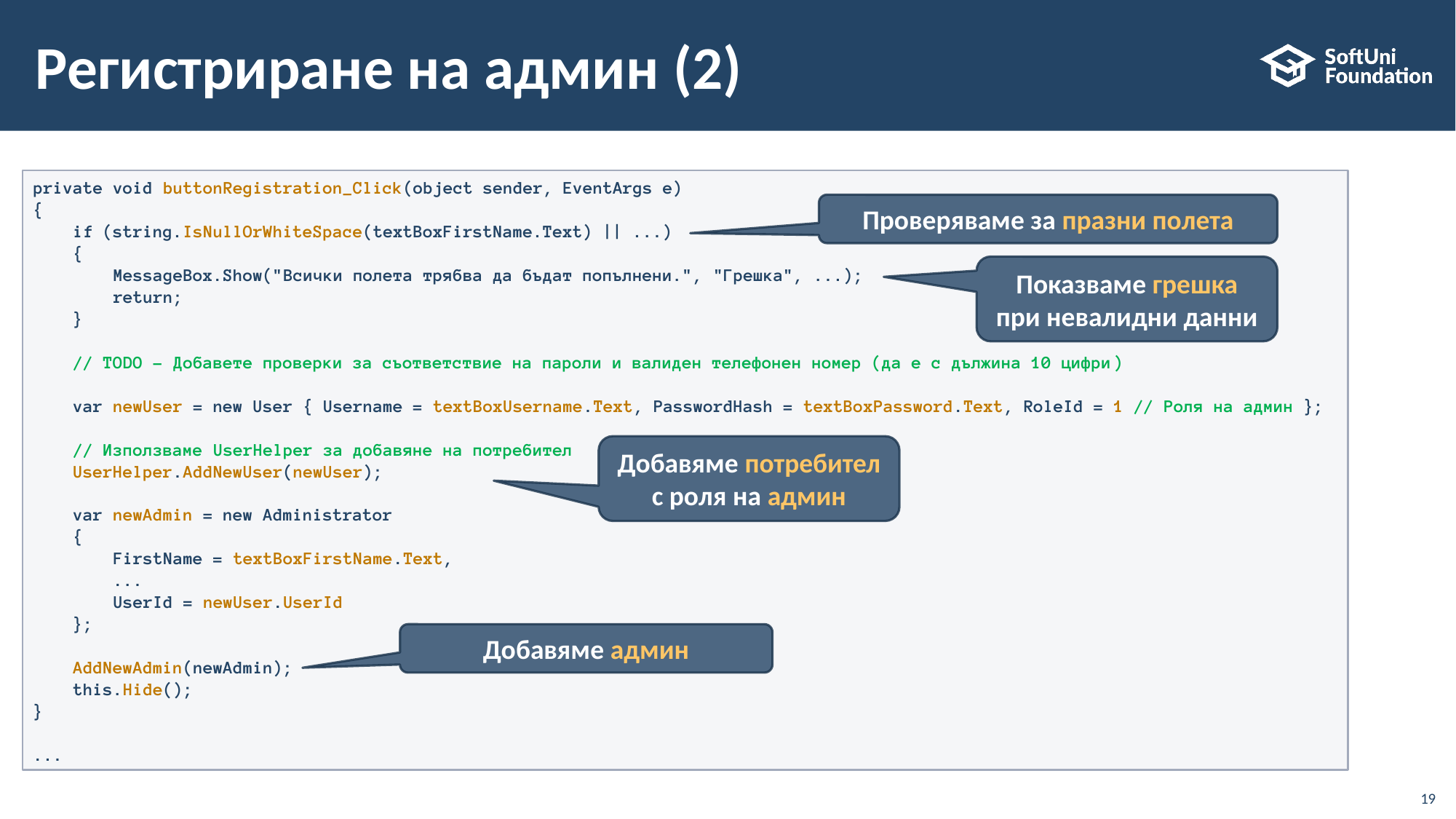

# Регистриране на админ (2)
private void buttonRegistration_Click(object sender, EventArgs e)
{
    if (string.IsNullOrWhiteSpace(textBoxFirstName.Text) || ...)
    {
        MessageBox.Show("Всички полета трябва да бъдат попълнени.", "Грешка", ...);
        return;
    }

    // TODO - Добавете проверки за съответствие на пароли и валиден телефонен номер (да е с дължина 10 цифри)

    var newUser = new User { Username = textBoxUsername.Text, PasswordHash = textBoxPassword.Text, RoleId = 1 // Роля на админ };

    // Използваме UserHelper за добавяне на потребител
    UserHelper.AddNewUser(newUser);

    var newAdmin = new Administrator
    {
        FirstName = textBoxFirstName.Text,
        ...
        UserId = newUser.UserId
    };

    AddNewAdmin(newAdmin);
    this.Hide();
}

...
Проверяваме за празни полета
Показваме грешка при невалидни данни
Добавяме потребител с роля на админ
Добавяме админ
19